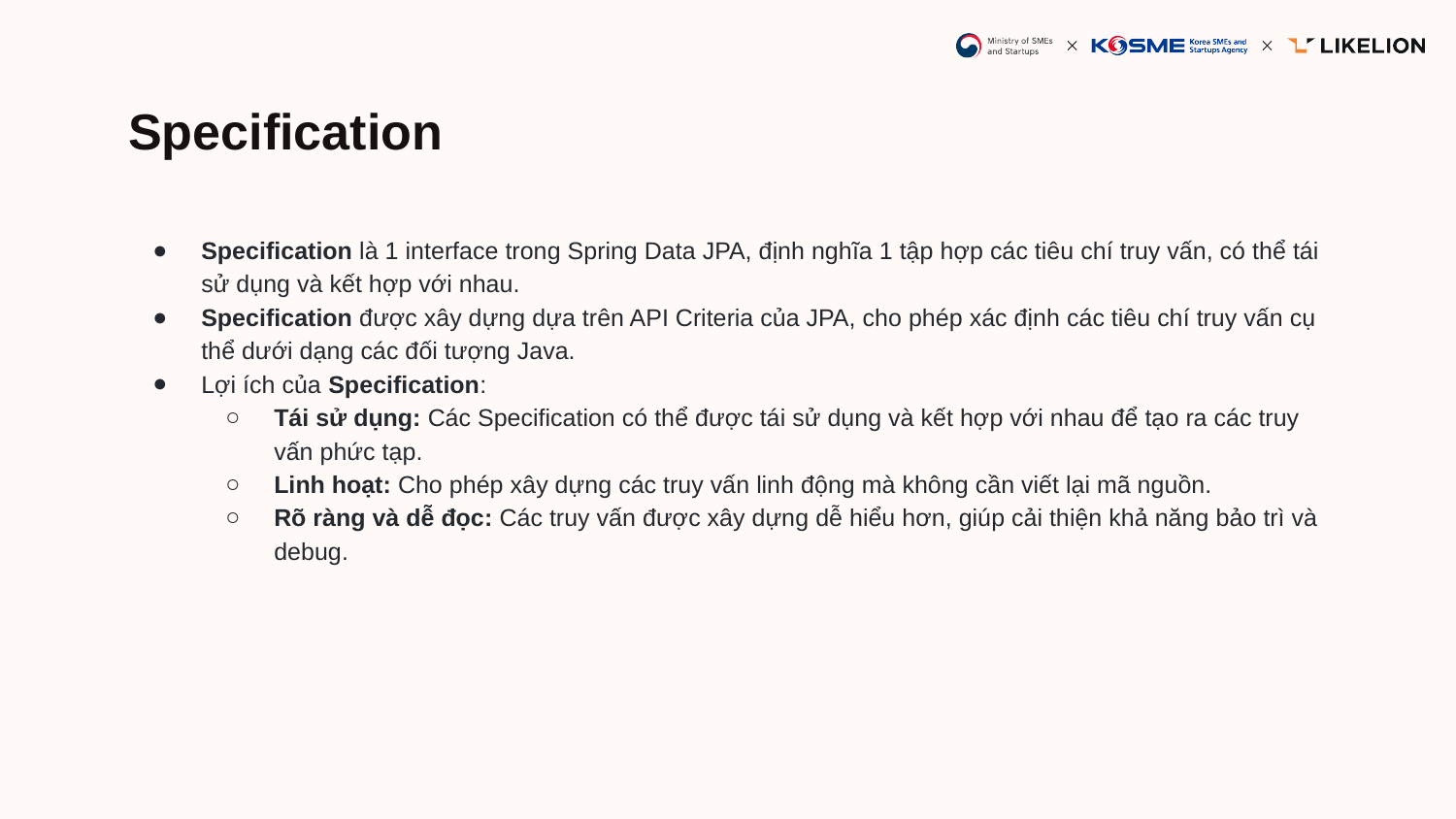

# Specification
Specification là 1 interface trong Spring Data JPA, định nghĩa 1 tập hợp các tiêu chí truy vấn, có thể tái sử dụng và kết hợp với nhau.
Specification được xây dựng dựa trên API Criteria của JPA, cho phép xác định các tiêu chí truy vấn cụ thể dưới dạng các đối tượng Java.
Lợi ích của Specification:
Tái sử dụng: Các Specification có thể được tái sử dụng và kết hợp với nhau để tạo ra các truy vấn phức tạp.
Linh hoạt: Cho phép xây dựng các truy vấn linh động mà không cần viết lại mã nguồn.
Rõ ràng và dễ đọc: Các truy vấn được xây dựng dễ hiểu hơn, giúp cải thiện khả năng bảo trì và debug.